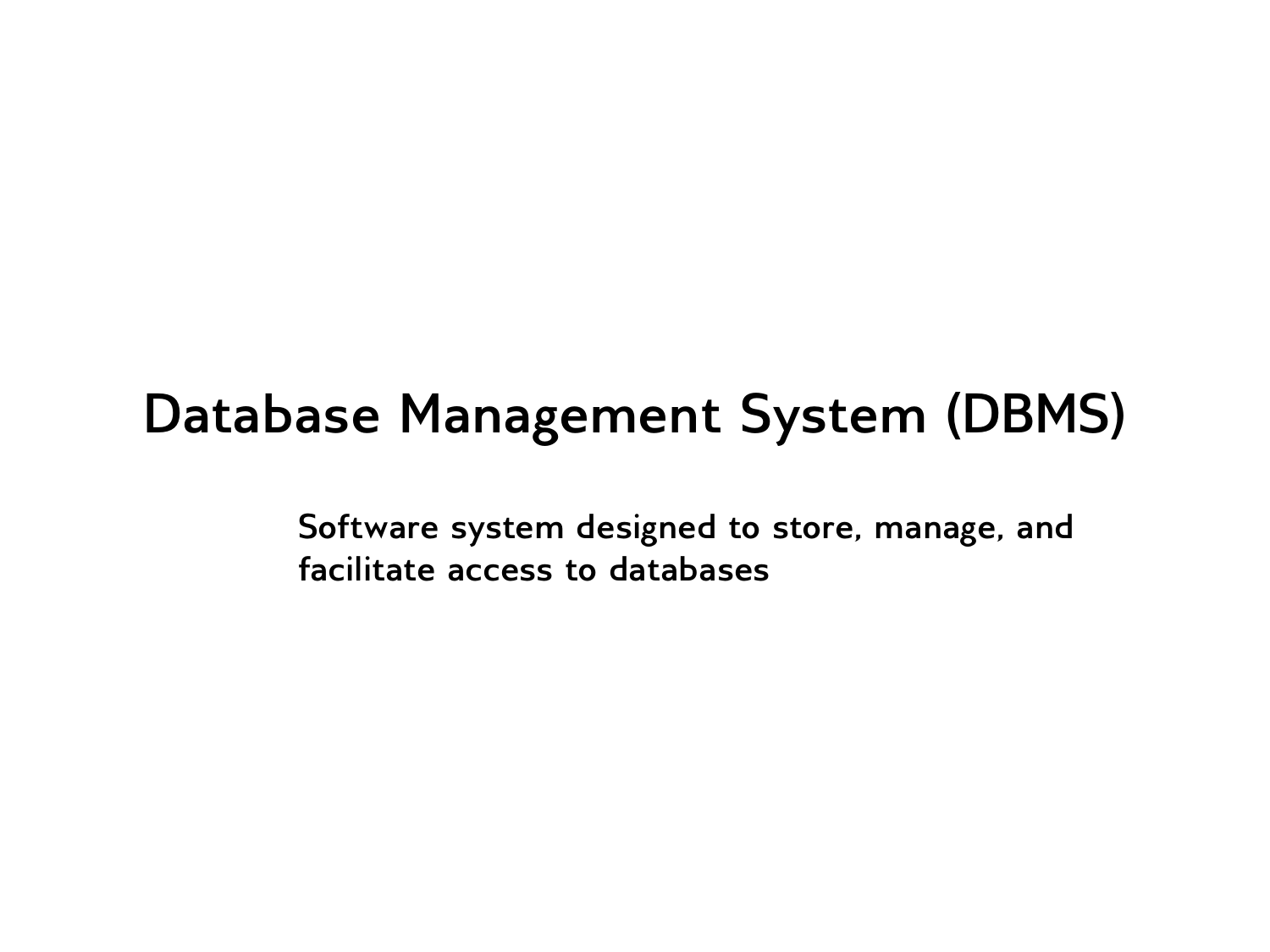

Database Management System (DBMS)
Software system designed to store, manage, and facilitate access to databases